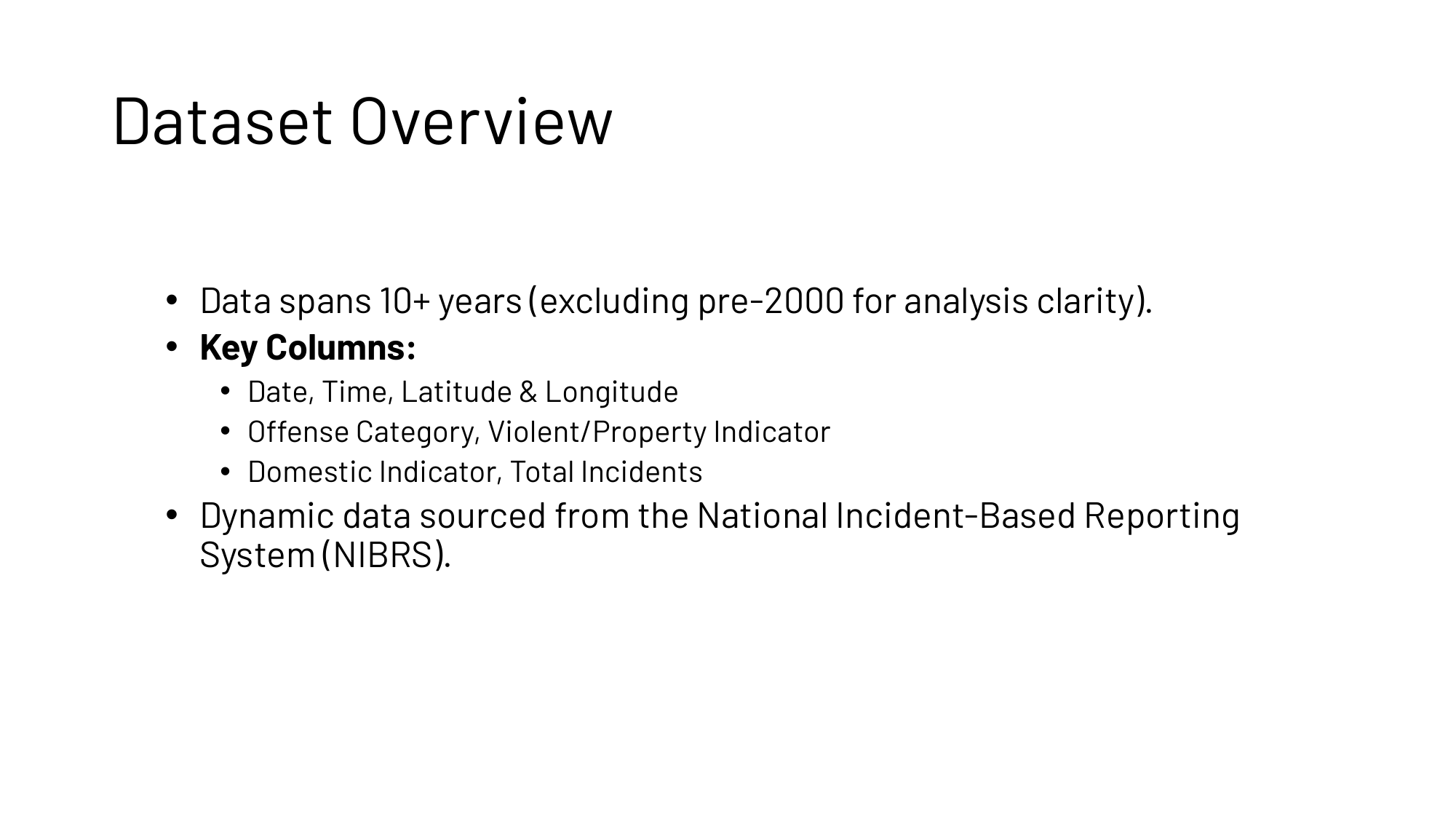

# Dataset Overview

Data spans 10+ years (excluding pre-2000 for analysis clarity).
Key Columns:
Date, Time, Latitude & Longitude
Offense Category, Violent/Property Indicator
Domestic Indicator, Total Incidents
Dynamic data sourced from the National Incident-Based Reporting System (NIBRS).